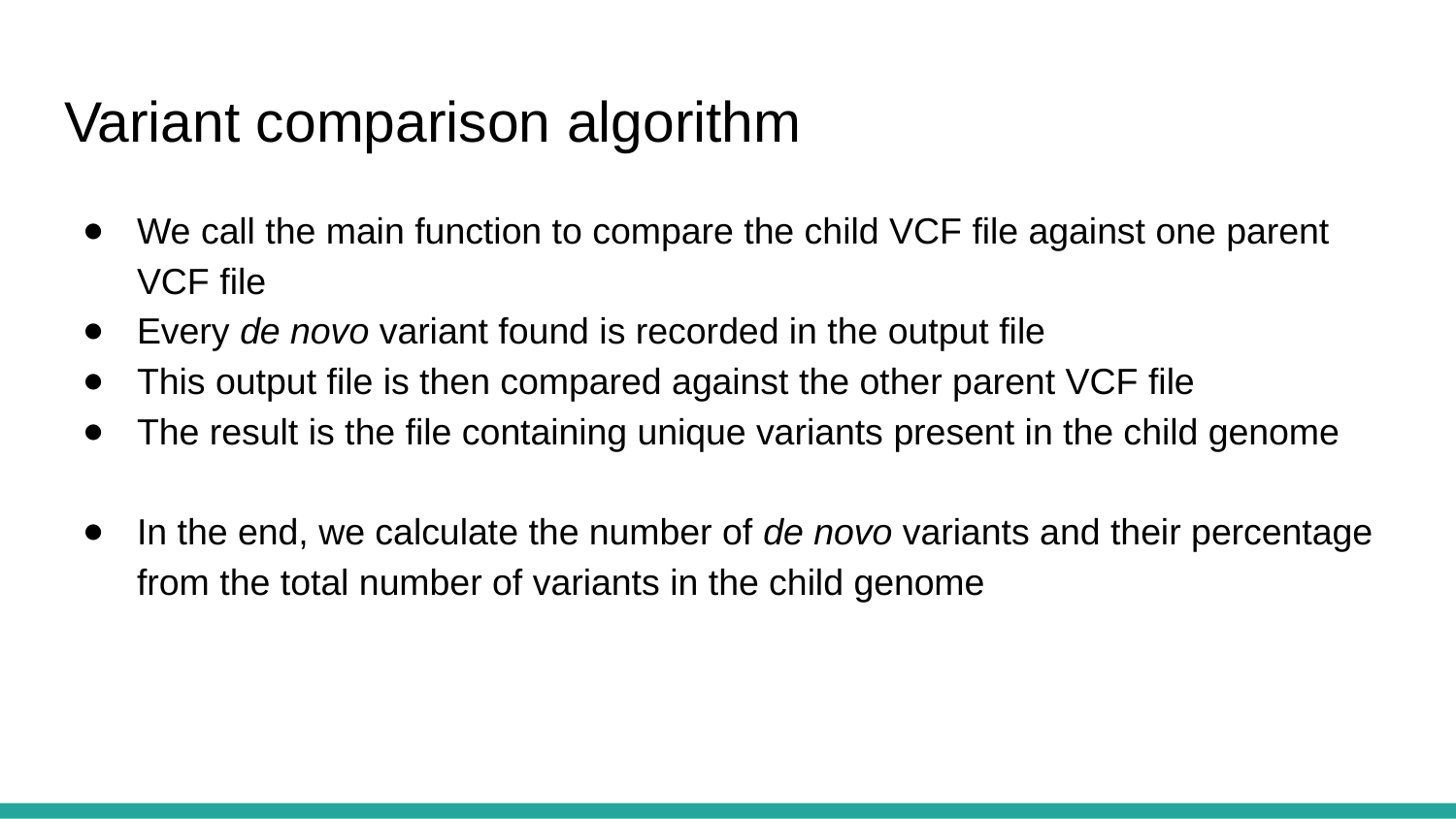

# Variant comparison algorithm
We call the main function to compare the child VCF file against one parent VCF file
Every de novo variant found is recorded in the output file
This output file is then compared against the other parent VCF file
The result is the file containing unique variants present in the child genome

In the end, we calculate the number of de novo variants and their percentage from the total number of variants in the child genome